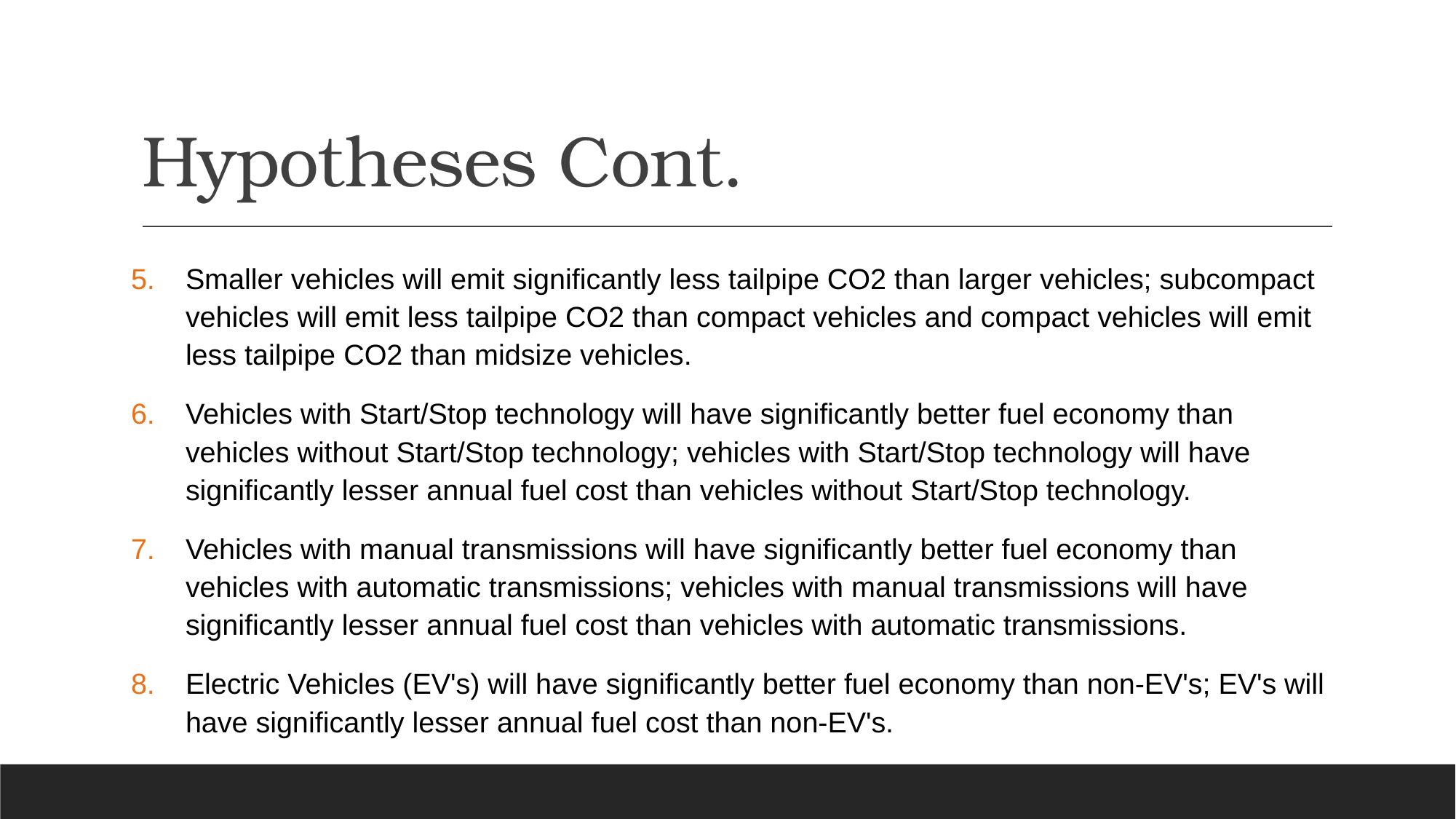

# Hypotheses Cont.
Smaller vehicles will emit significantly less tailpipe CO2 than larger vehicles; subcompact vehicles will emit less tailpipe CO2 than compact vehicles and compact vehicles will emit less tailpipe CO2 than midsize vehicles.
Vehicles with Start/Stop technology will have significantly better fuel economy than vehicles without Start/Stop technology; vehicles with Start/Stop technology will have significantly lesser annual fuel cost than vehicles without Start/Stop technology.
Vehicles with manual transmissions will have significantly better fuel economy than vehicles with automatic transmissions; vehicles with manual transmissions will have significantly lesser annual fuel cost than vehicles with automatic transmissions.
Electric Vehicles (EV's) will have significantly better fuel economy than non-EV's; EV's will have significantly lesser annual fuel cost than non-EV's.